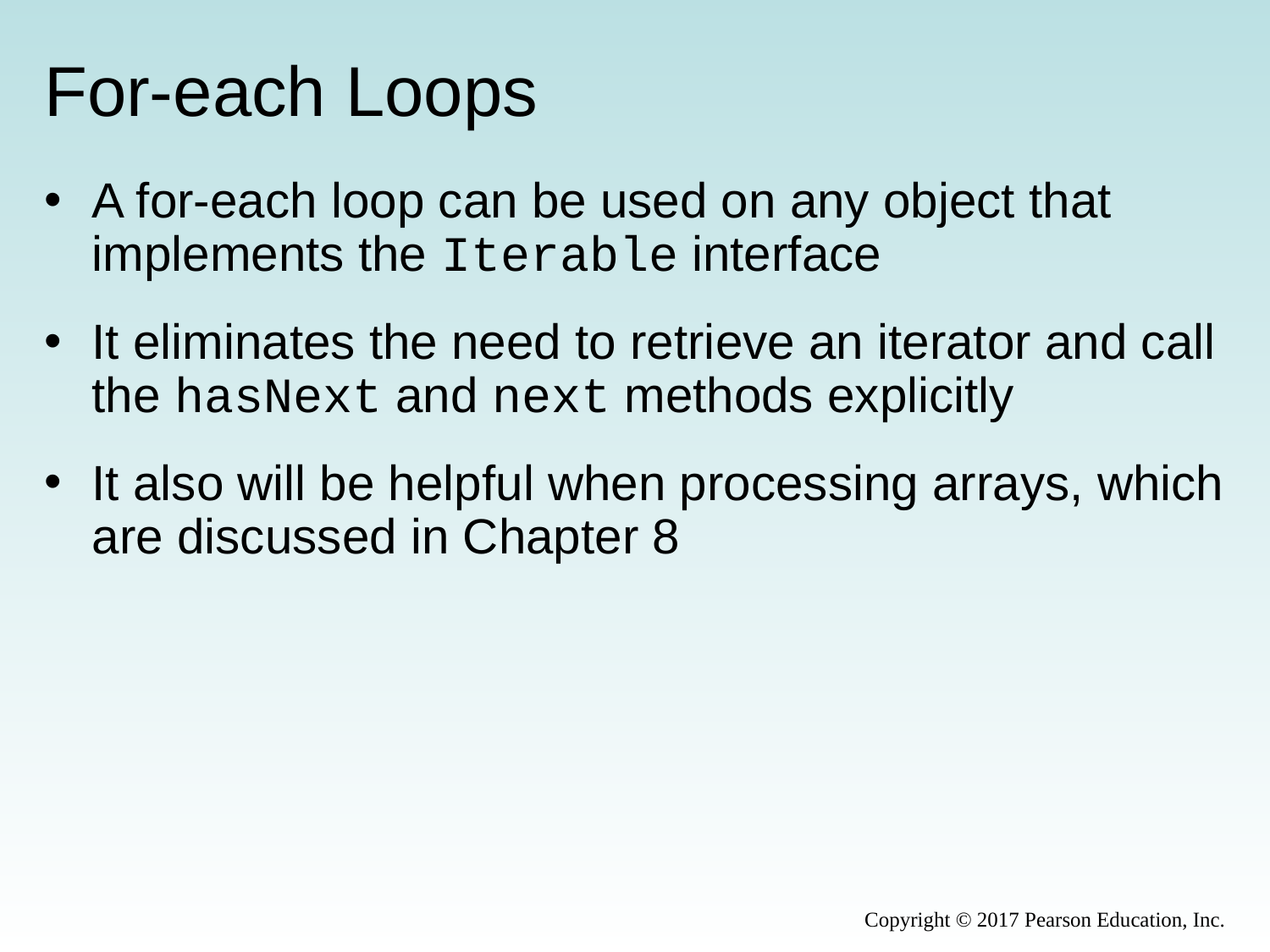

# For-each Loops
A for-each loop can be used on any object that implements the Iterable interface
It eliminates the need to retrieve an iterator and call the hasNext and next methods explicitly
It also will be helpful when processing arrays, which are discussed in Chapter 8
Copyright © 2017 Pearson Education, Inc.